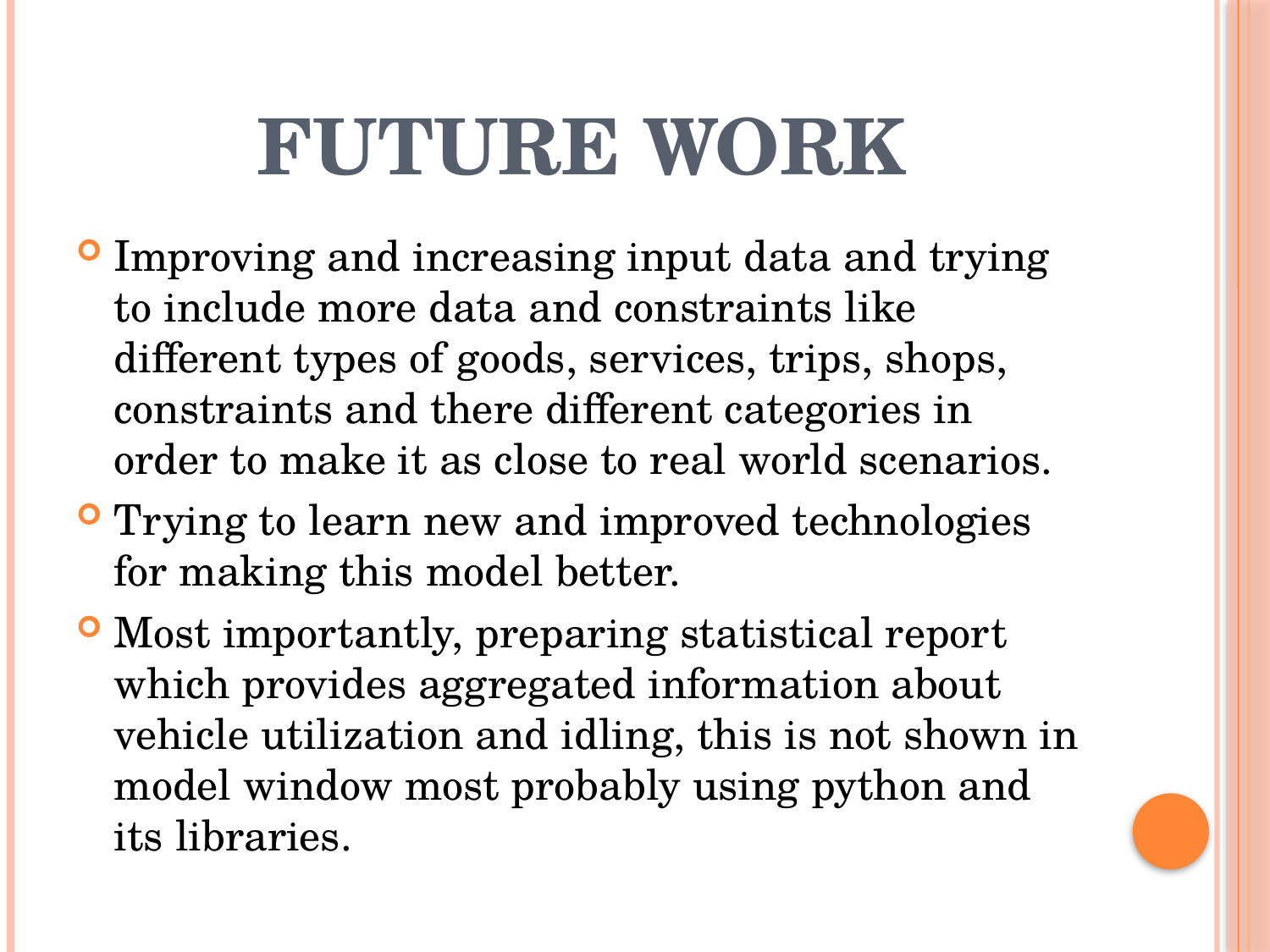

# FUTURE WORK
Improving and increasing input data and trying to include more data and constraints like different types of goods, services, trips, shops, constraints and there different categories in order to make it as close to real world scenarios.
Trying to learn new and improved technologies for making this model better.
Most importantly, preparing statistical report which provides aggregated information about vehicle utilization and idling, this is not shown in model window most probably using python and its libraries.